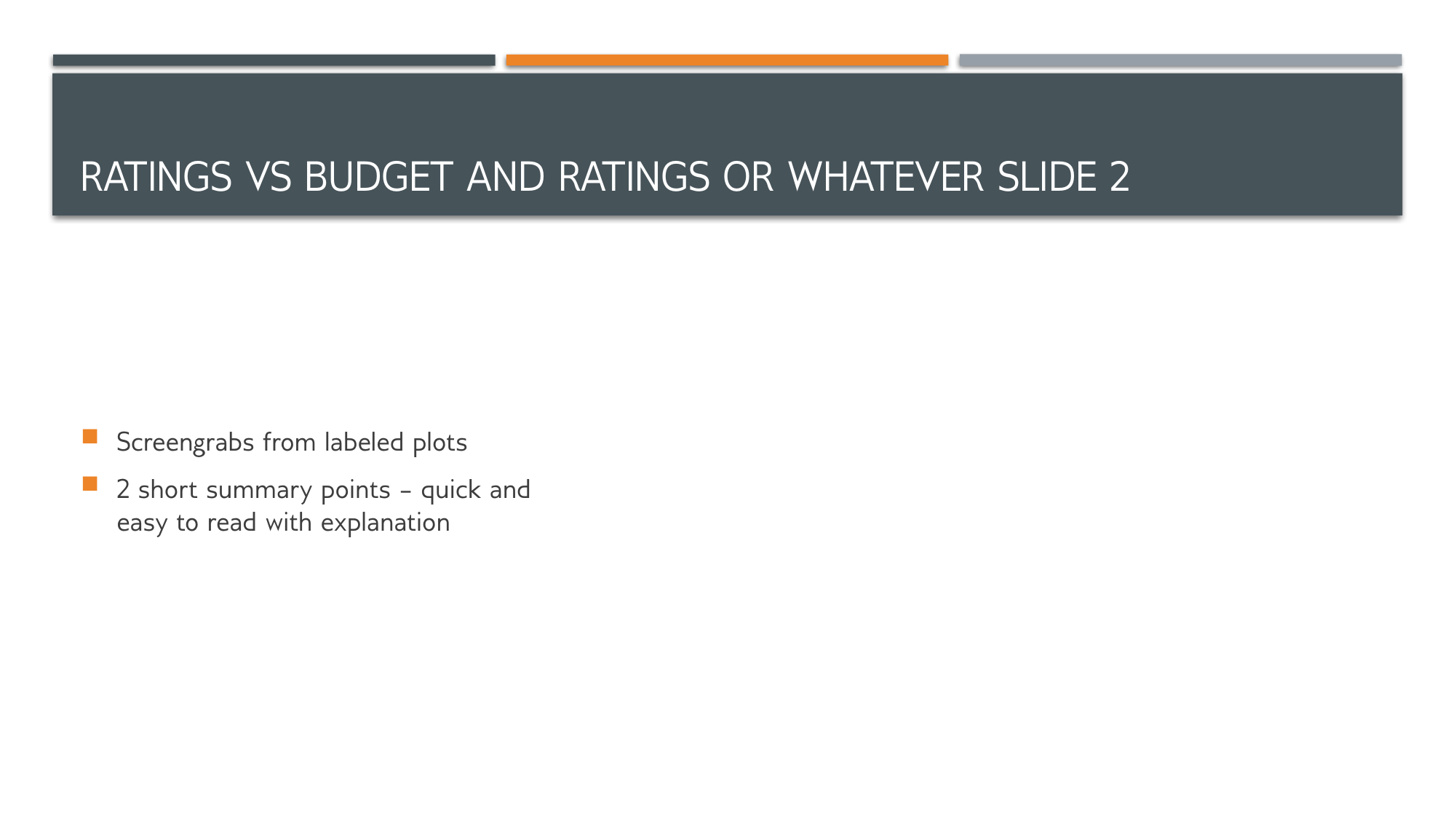

# Ratings vs Budget and Ratings or whatever slide 2
Screengrabs from labeled plots
2 short summary points – quick and easy to read with explanation